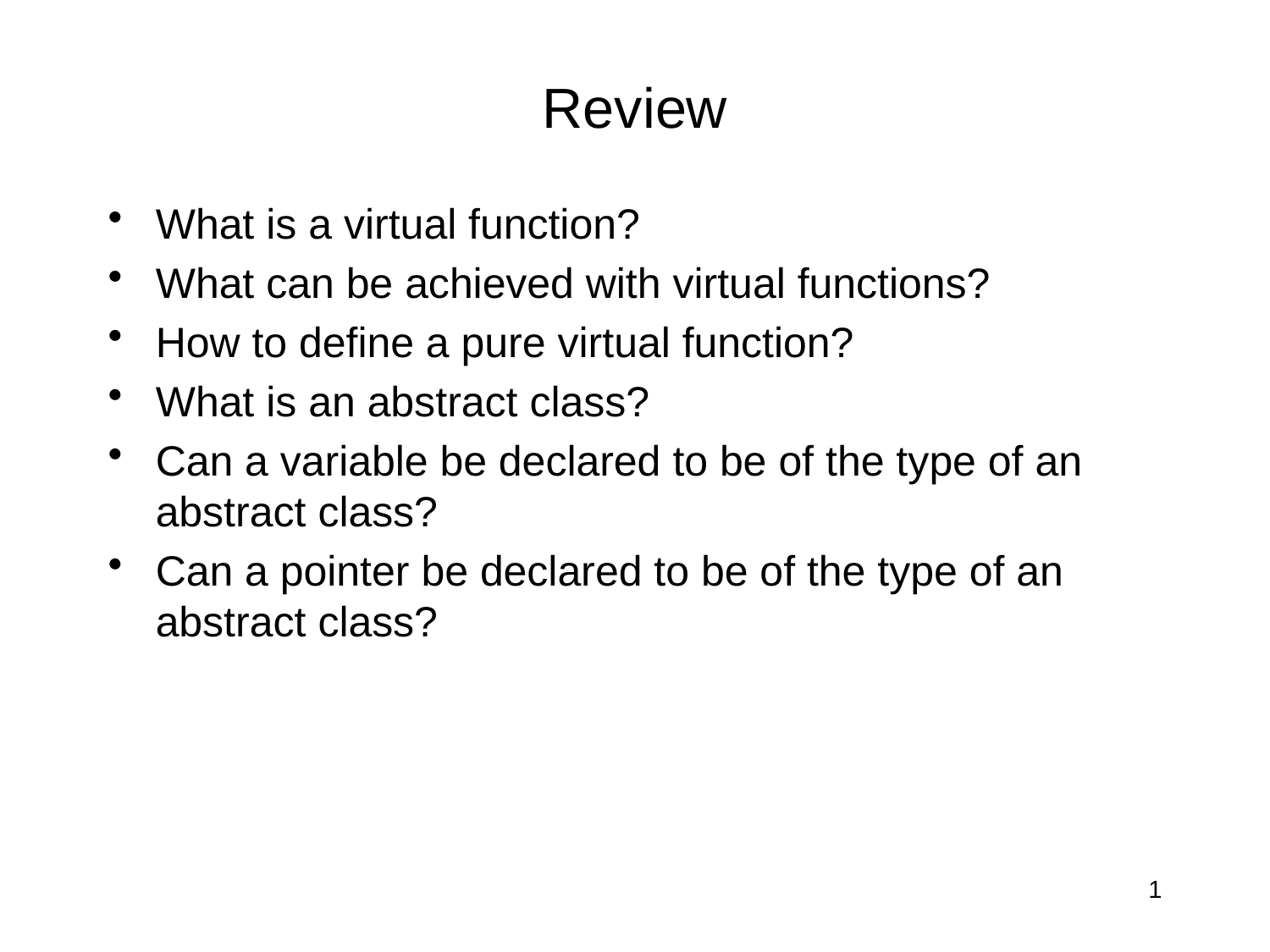

# Review
What is a virtual function?
What can be achieved with virtual functions?
How to define a pure virtual function?
What is an abstract class?
Can a variable be declared to be of the type of an abstract class?
Can a pointer be declared to be of the type of an abstract class?
1